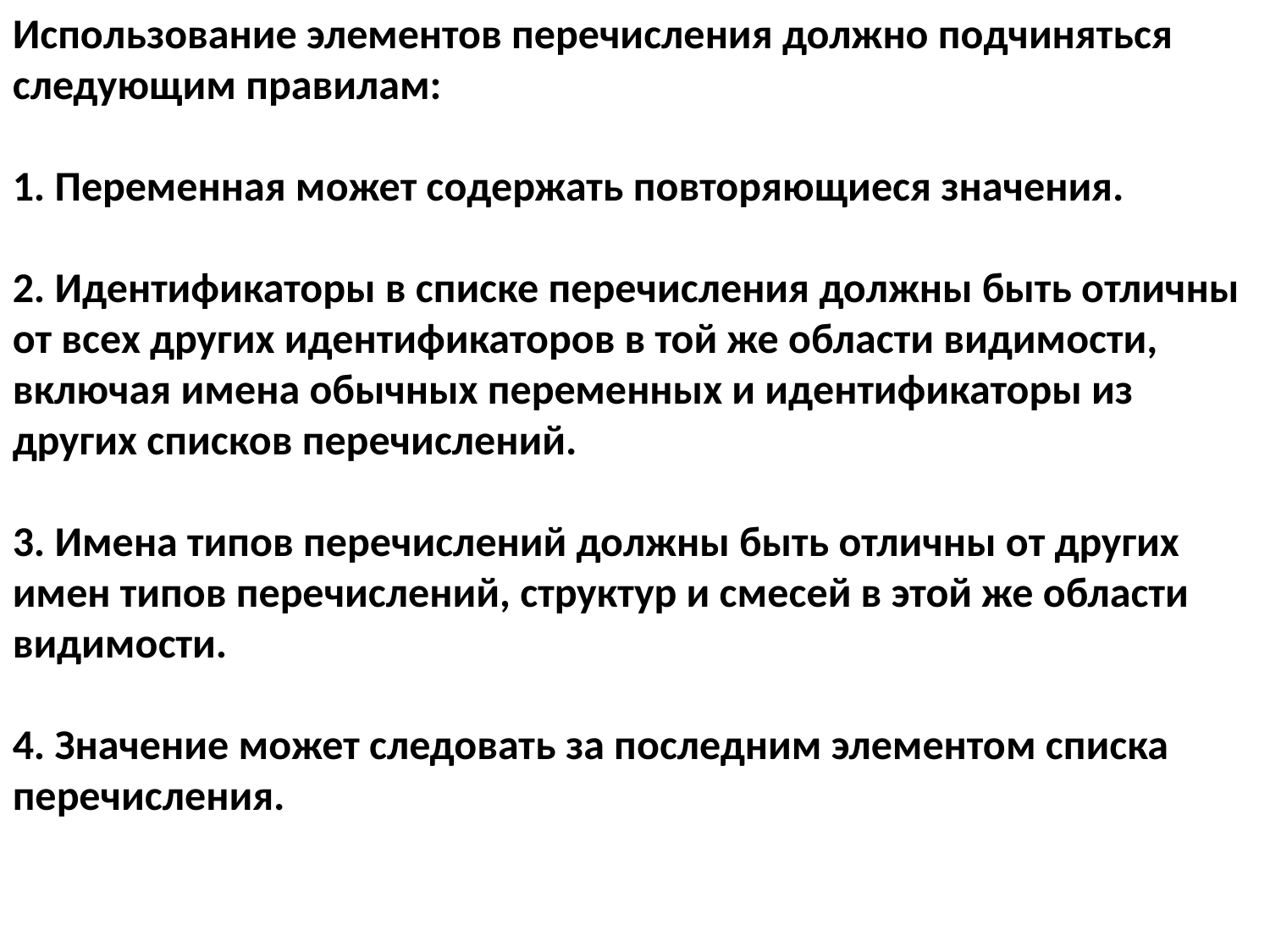

Использование элементов перечисления должно подчиняться следующим правилам:

1. Переменная может содержать повторяющиеся значения.

2. Идентификаторы в списке перечисления должны быть отличны от всех других идентификаторов в той же области видимости, включая имена обычных переменных и идентификаторы из других списков перечислений.

3. Имена типов перечислений должны быть отличны от других имен типов перечислений, структур и смесей в этой же области видимости.

4. Значение может следовать за последним элементом списка перечисления.